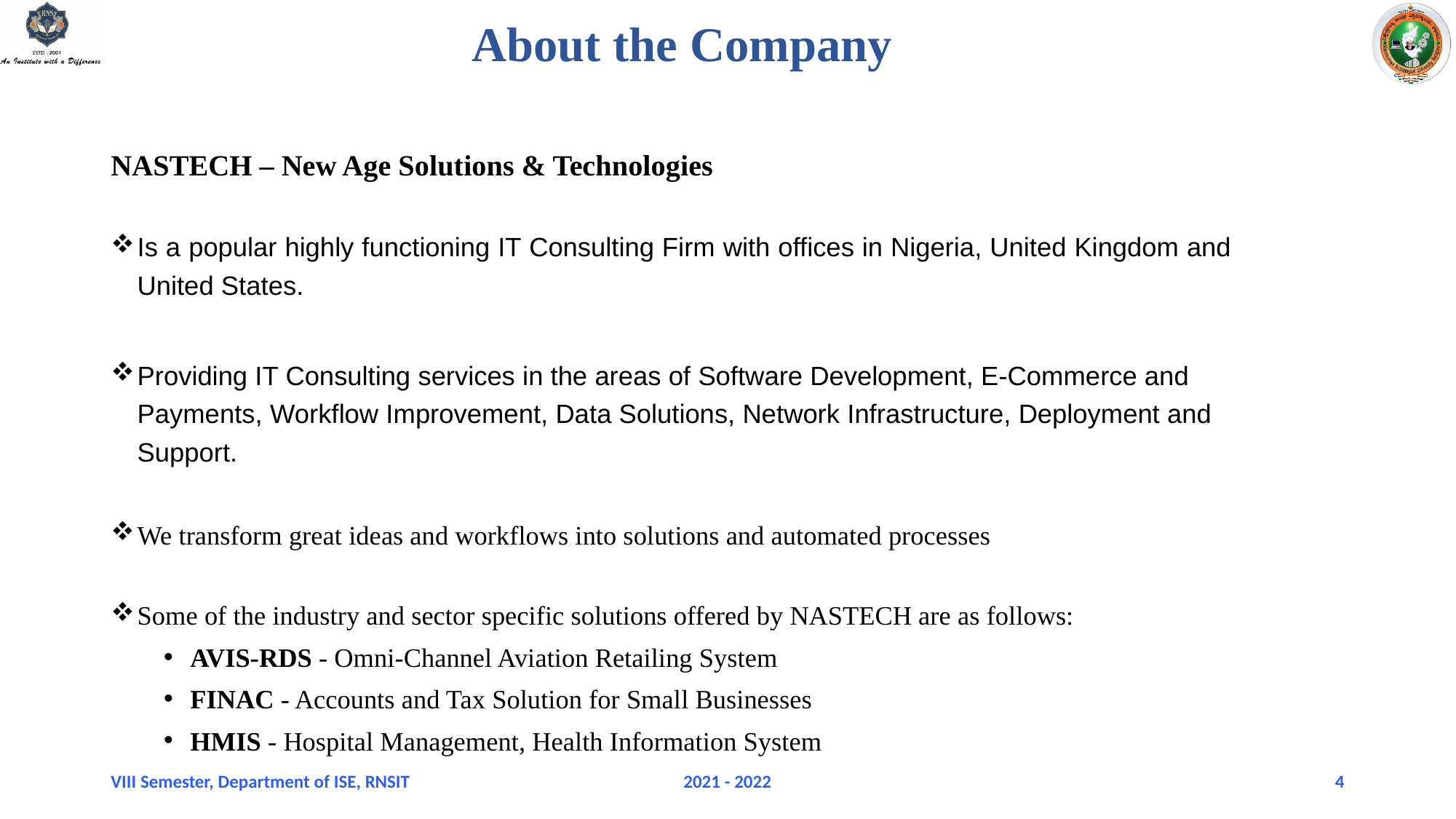

# About the Company
NASTECH – New Age Solutions & Technologies
Is a popular highly functioning IT Consulting Firm with offices in Nigeria, United Kingdom and
United States.

Providing IT Consulting services in the areas of Software Development, E-Commerce and Payments, Workflow Improvement, Data Solutions, Network Infrastructure, Deployment and Support.
We transform great ideas and workflows into solutions and automated processes

Some of the industry and sector specific solutions offered by NASTECH are as follows:
AVIS-RDS - Omni-Channel Aviation Retailing System
FINAC - Accounts and Tax Solution for Small Businesses
HMIS - Hospital Management, Health Information System

VIII Semester, Department of ISE, RNSIT
2021 - 2022
4